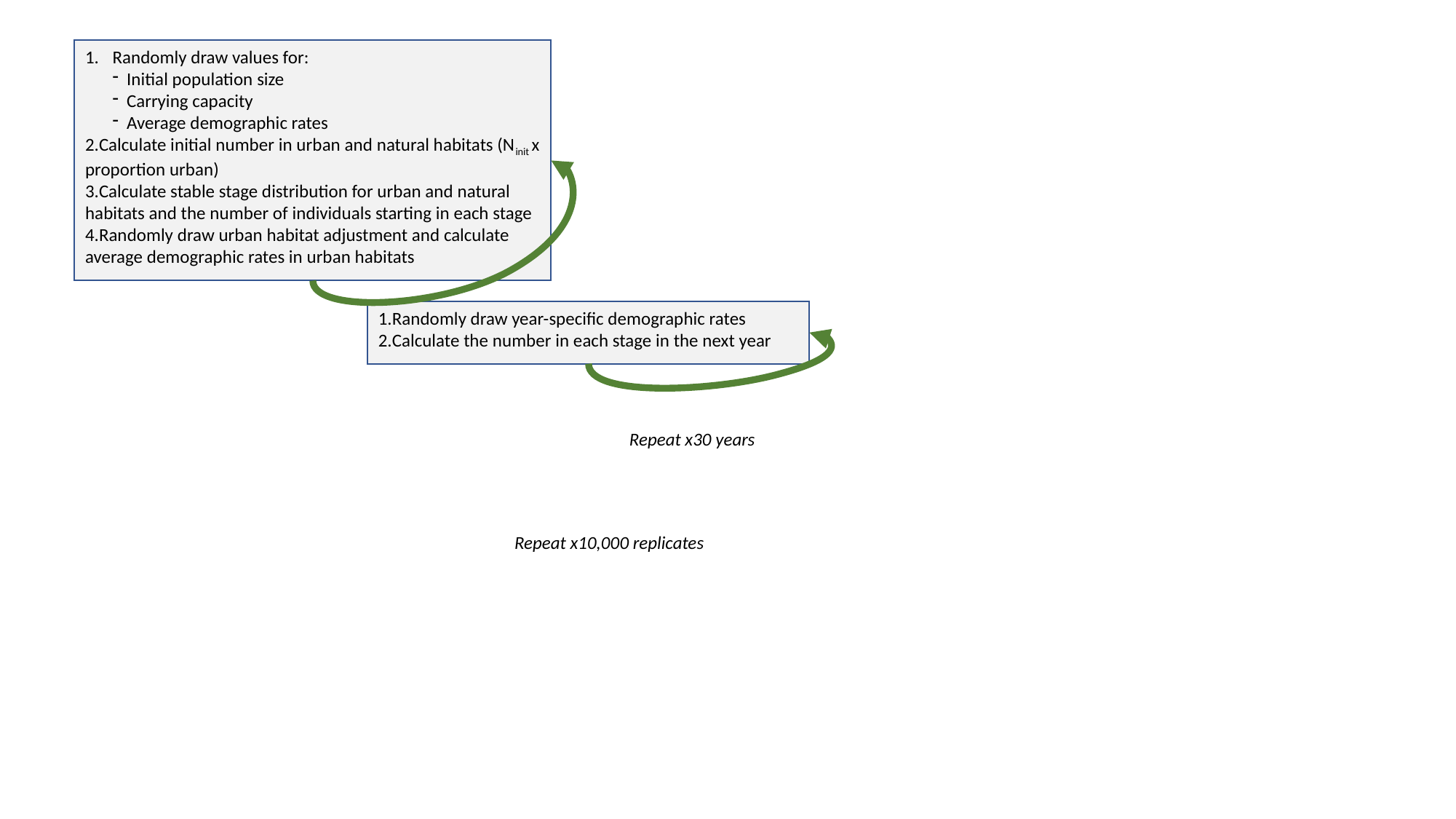

Randomly draw values for:
Initial population size
Carrying capacity
Average demographic rates
Calculate initial number in urban and natural habitats (Ninit x proportion urban)
Calculate stable stage distribution for urban and natural habitats and the number of individuals starting in each stage
Randomly draw urban habitat adjustment and calculate average demographic rates in urban habitats

Randomly draw year-specific demographic rates
Calculate the number in each stage in the next year
Repeat x30 years
Repeat x10,000 replicates